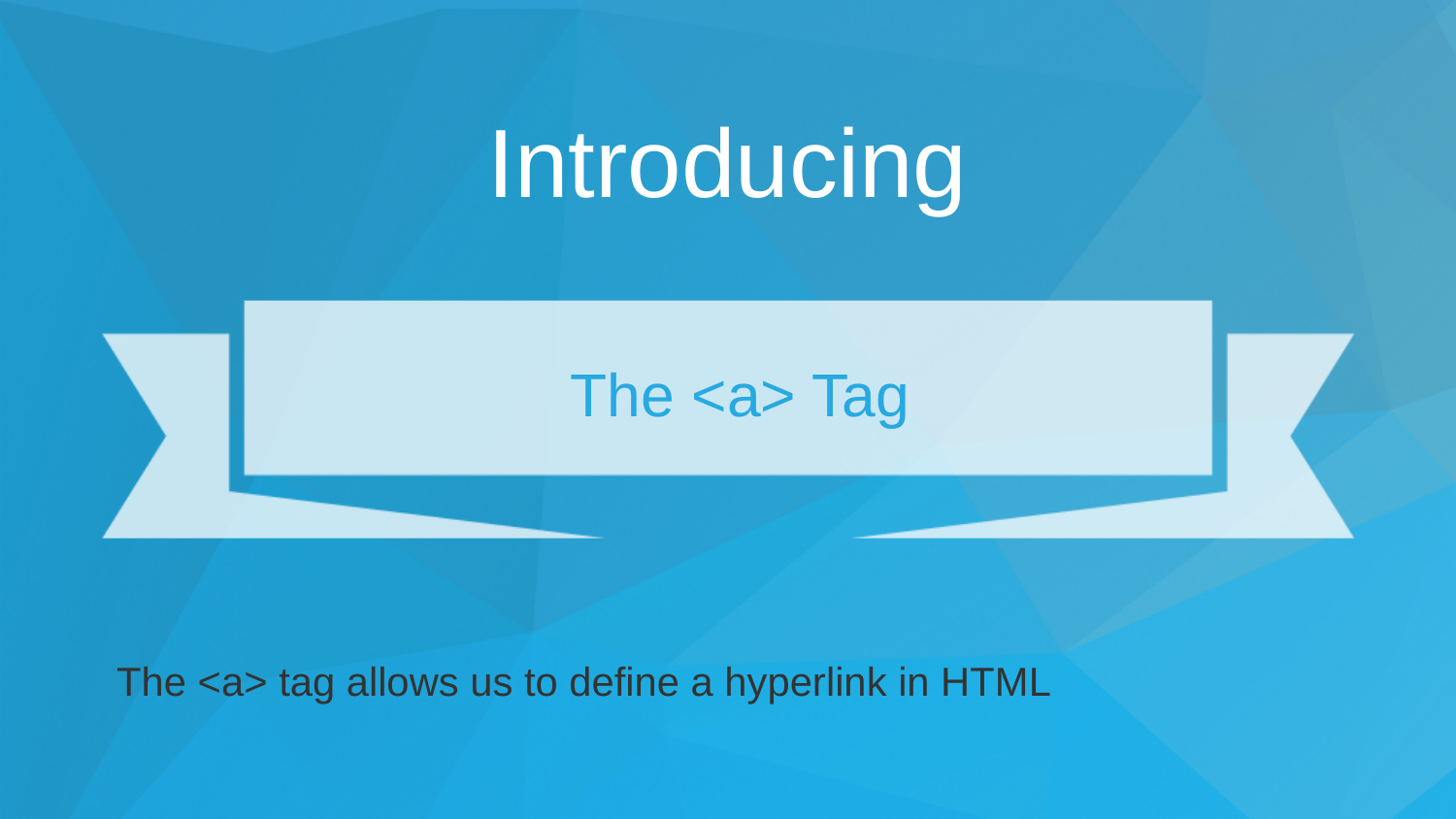

# The <a> Tag
The <a> tag allows us to define a hyperlink in HTML